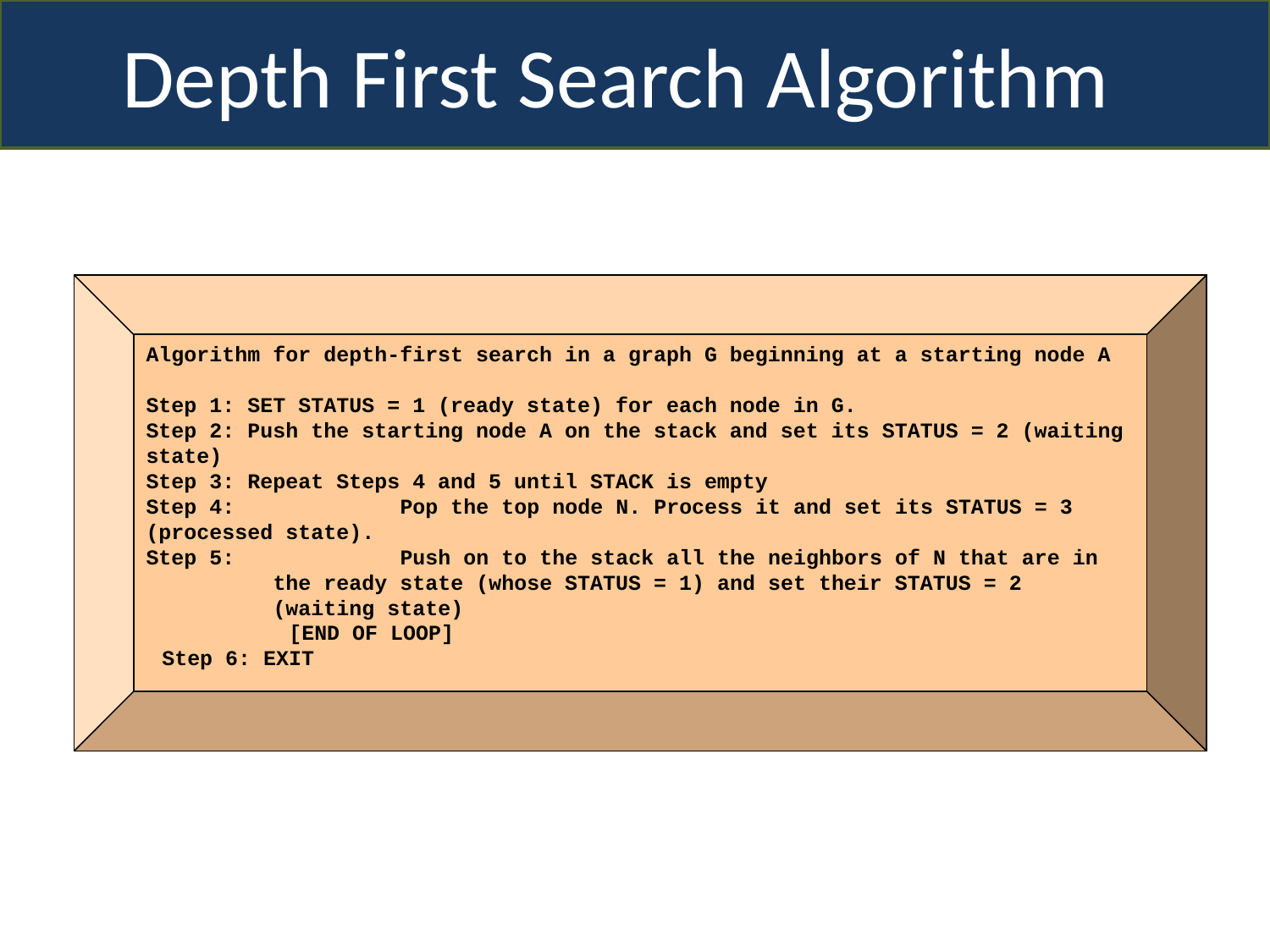

Depth First Search Algorithm
Algorithm for depth-first search in a graph G beginning at a starting node A

Step 1: SET STATUS = 1 (ready state) for each node in G.
Step 2: Push the starting node A on the stack and set its STATUS = 2 (waiting state)
Step 3: Repeat Steps 4 and 5 until STACK is empty
Step 4:		Pop the top node N. Process it and set its STATUS = 3 (processed state).
Step 5:		Push on to the stack all the neighbors of N that are in 	the ready state (whose STATUS = 1) and set their STATUS = 2 	(waiting state)
          [END OF LOOP]
Step 6: EXIT